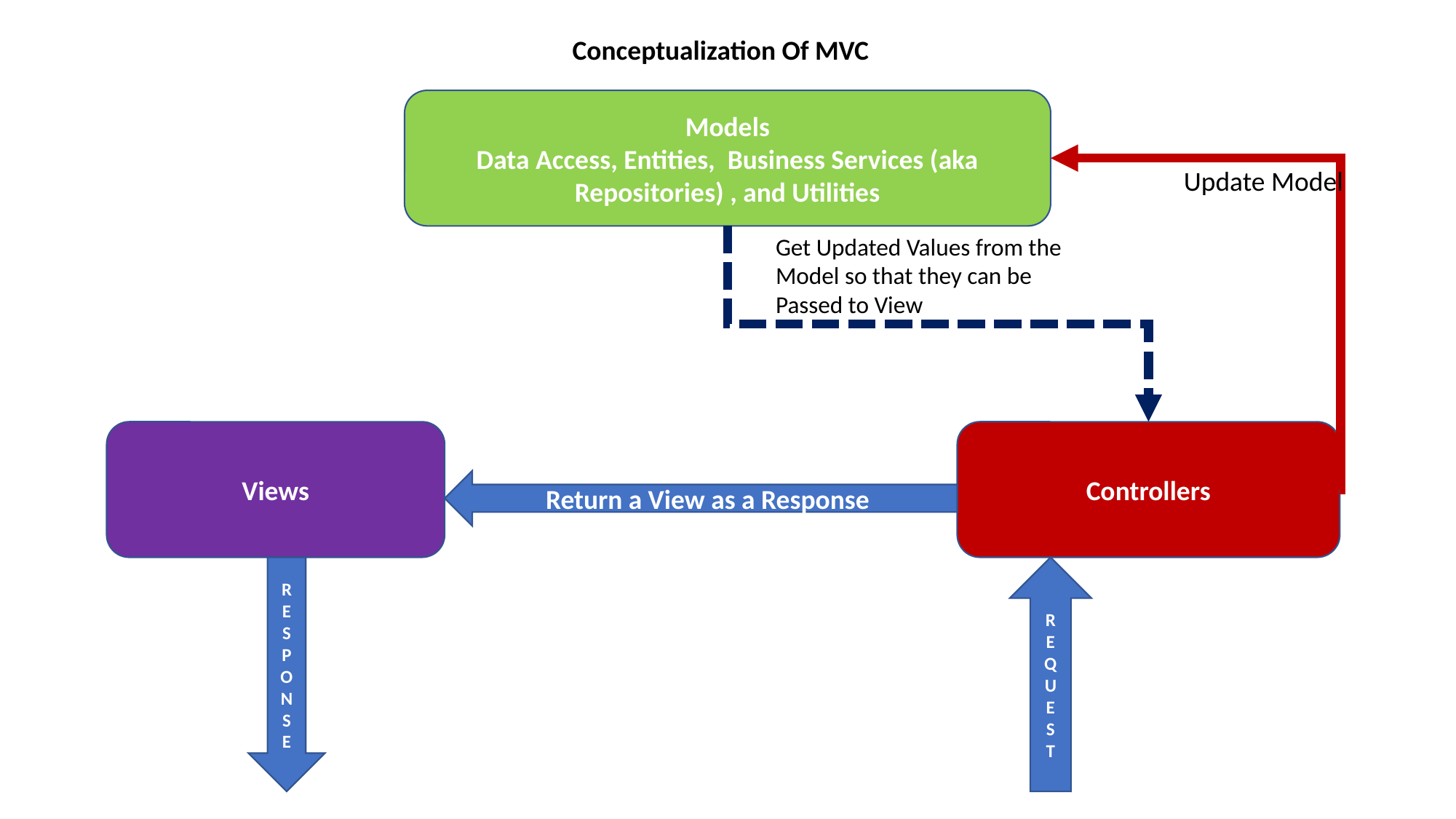

Conceptualization Of MVC
Models
Data Access, Entities,  Business Services (aka Repositories) , and Utilities
Update Model
Get Updated Values from the Model so that they can be Passed to View
Views
Controllers
Return a View as a Response
R
E
S
P
O
N
S
E
R
E
Q
U
E
S
T